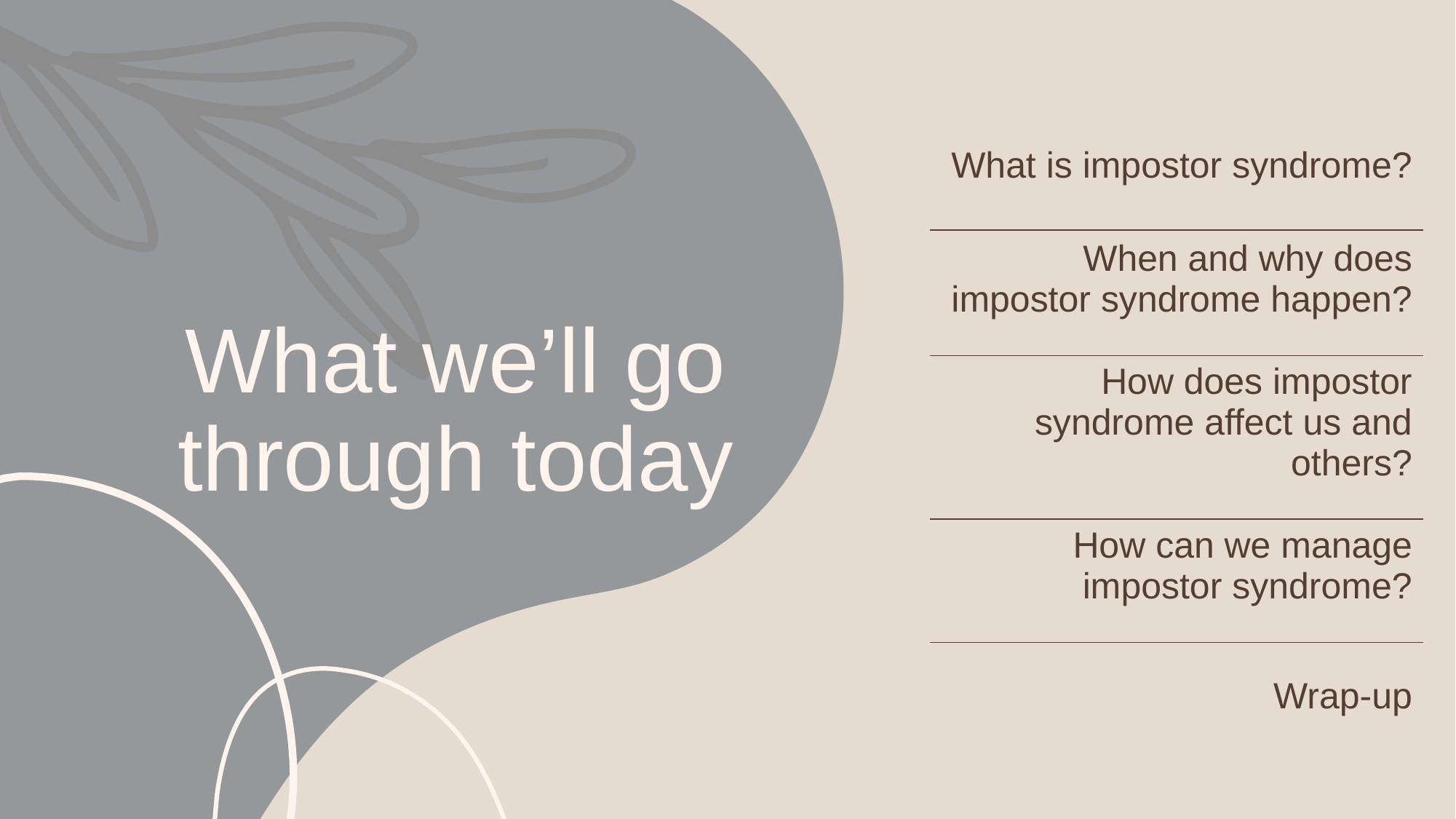

| What is impostor syndrome? |
| --- |
| When and why does impostor syndrome happen? |
| How does impostor syndrome affect us and others? |
| How can we manage impostor syndrome? |
| Wrap-up |
# What we’ll go through today